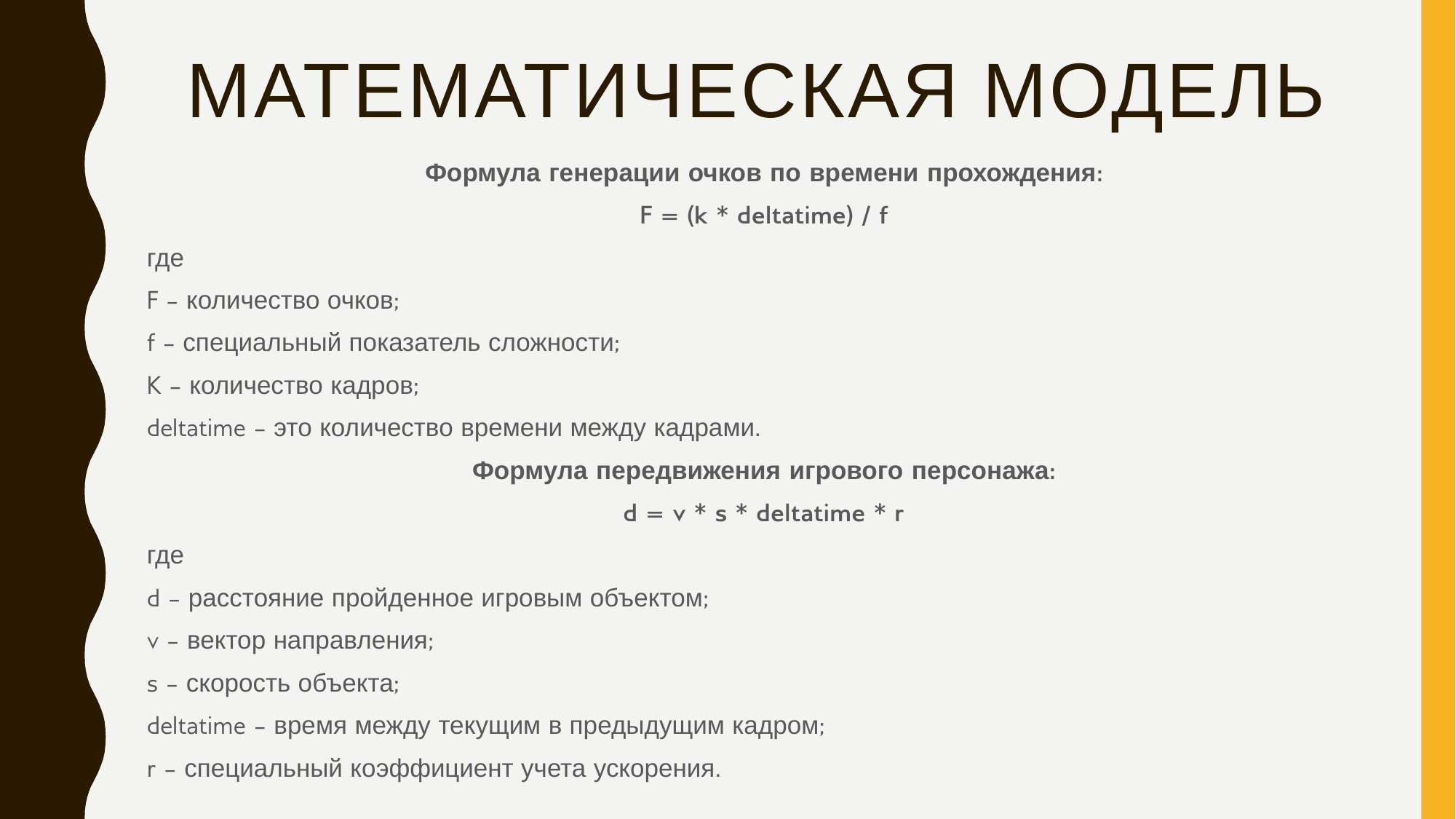

# Математическая модель
Формула генерации очков по времени прохождения:
F = (k * deltatime) / f
где
F – количество очков;
f – специальный показатель сложности;
K – количество кадров;
deltatime – это количество времени между кадрами.
Формула передвижения игрового персонажа:
d = v * s * deltatime * r
где
d – расстояние пройденное игровым объектом;
v – вектор направления;
s – скорость объекта;
deltatime – время между текущим в предыдущим кадром;
r – специальный коэффициент учета ускорения.